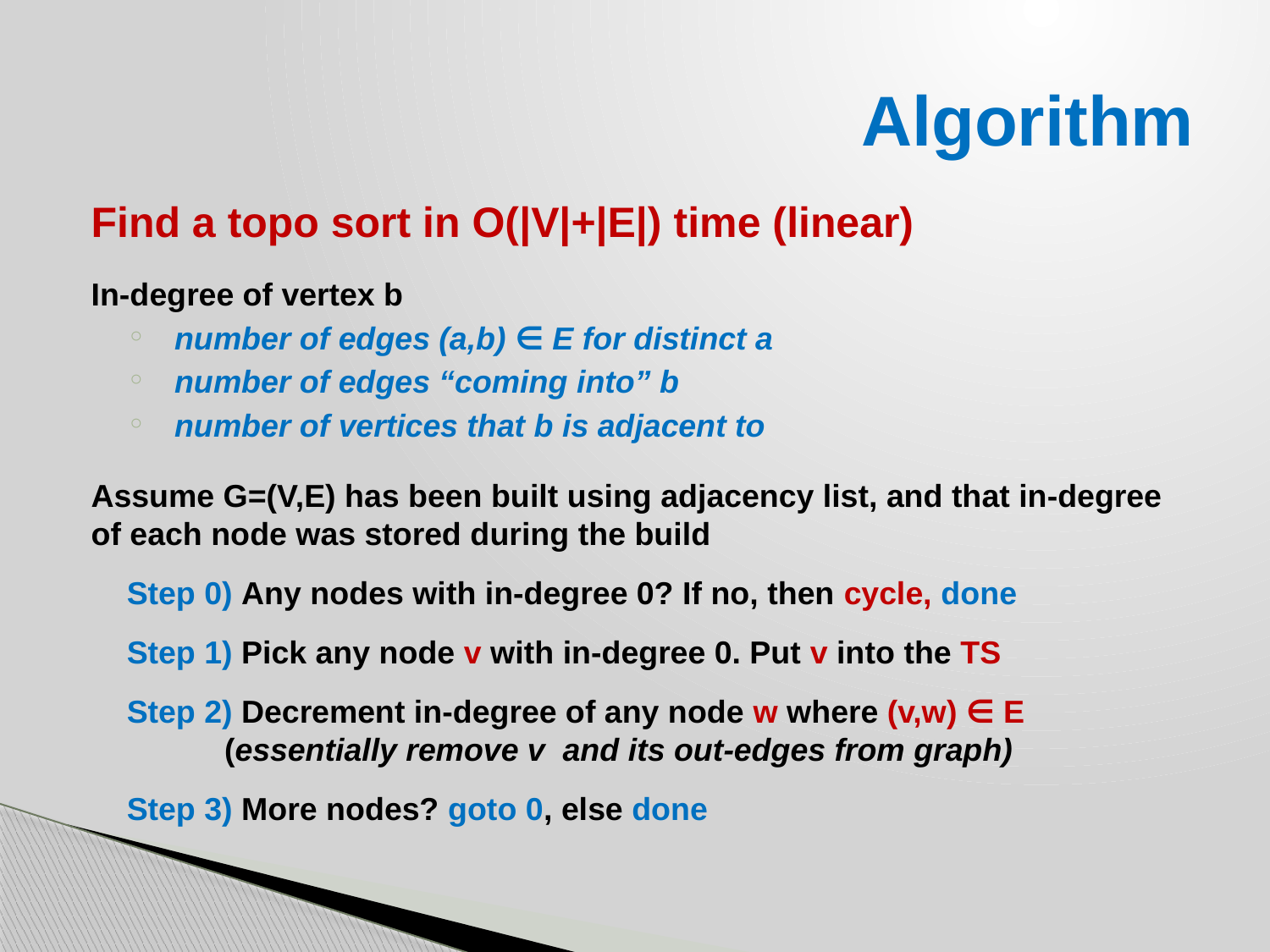

# Algorithm
Find a topo sort in O(|V|+|E|) time (linear)
In-degree of vertex b
number of edges (a,b) ∈ E for distinct a
number of edges “coming into” b
number of vertices that b is adjacent to
Assume G=(V,E) has been built using adjacency list, and that in-degree of each node was stored during the build
    Step 0) Any nodes with in-degree 0? If no, then cycle, done
    Step 1) Pick any node v with in-degree 0. Put v into the TS
    Step 2) Decrement in-degree of any node w where (v,w) ∈ E
               (essentially remove v  and its out-edges from graph)
    Step 3) More nodes? goto 0, else done